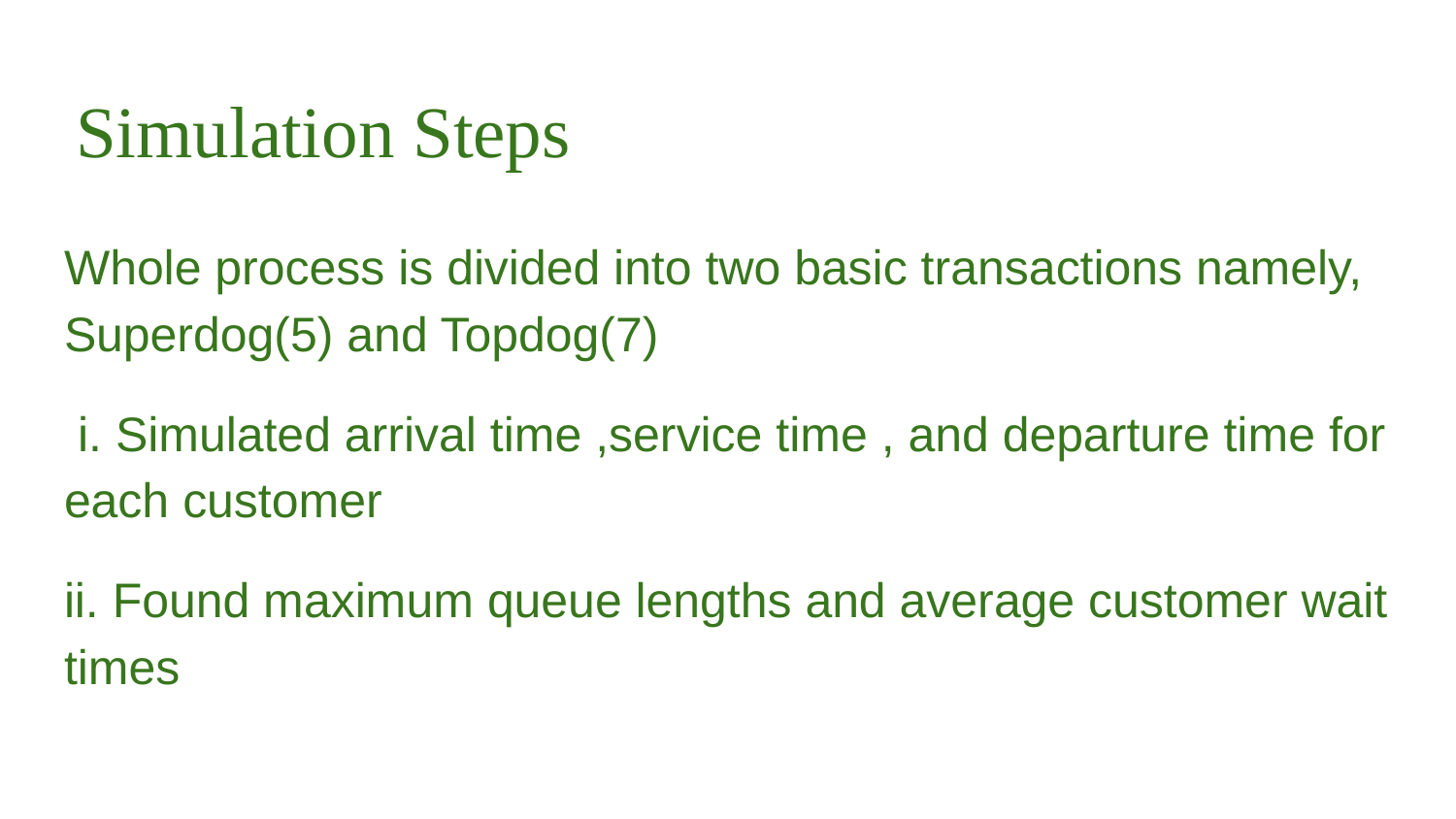

# Simulation Steps
Whole process is divided into two basic transactions namely, Superdog(5) and Topdog(7)
 i. Simulated arrival time ,service time , and departure time for each customer
ii. Found maximum queue lengths and average customer wait times